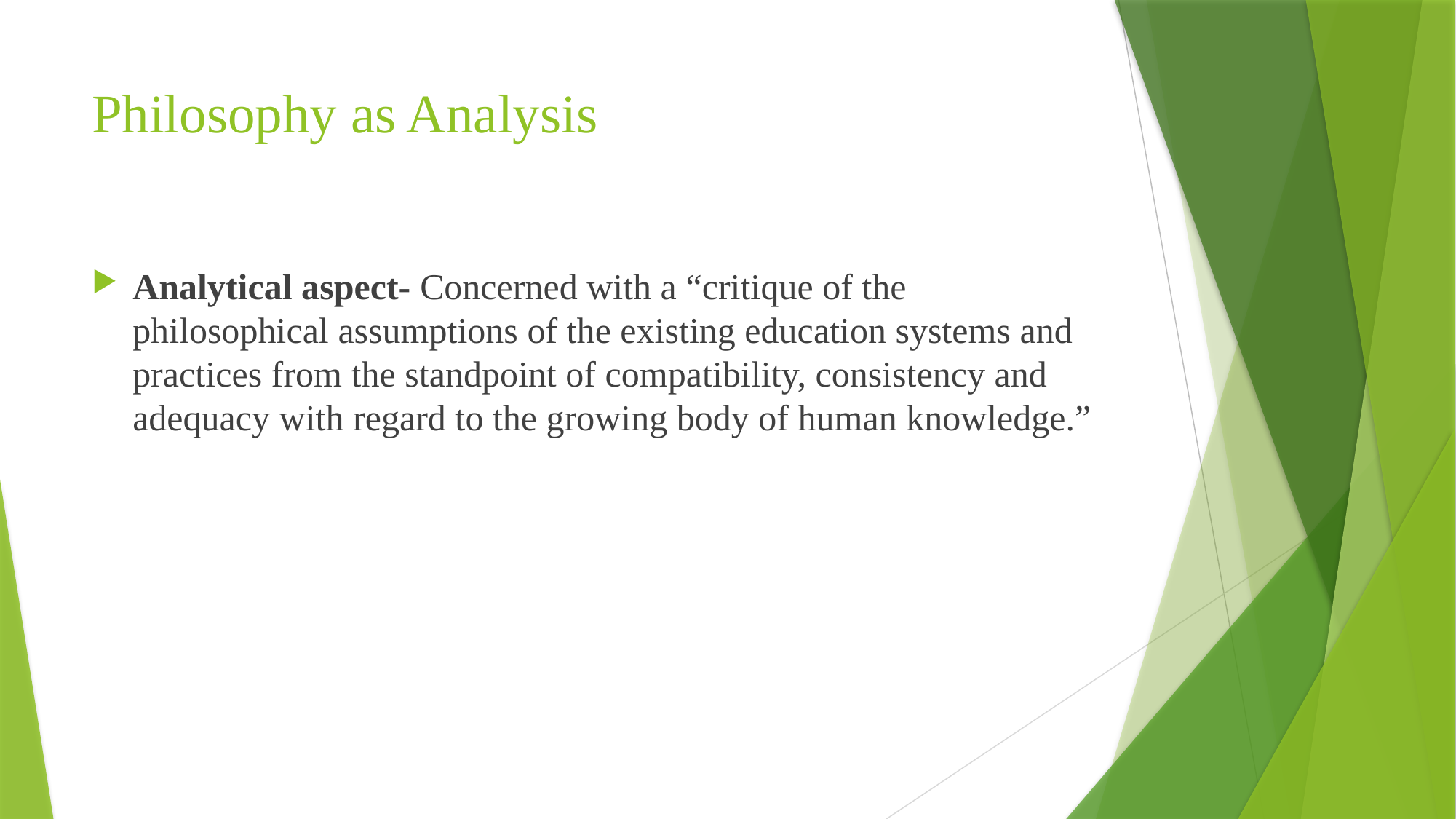

# Philosophy as Analysis
Analytical aspect- Concerned with a “critique of the philosophical assumptions of the existing education systems and practices from the standpoint of compatibility, consistency and adequacy with regard to the growing body of human knowledge.”